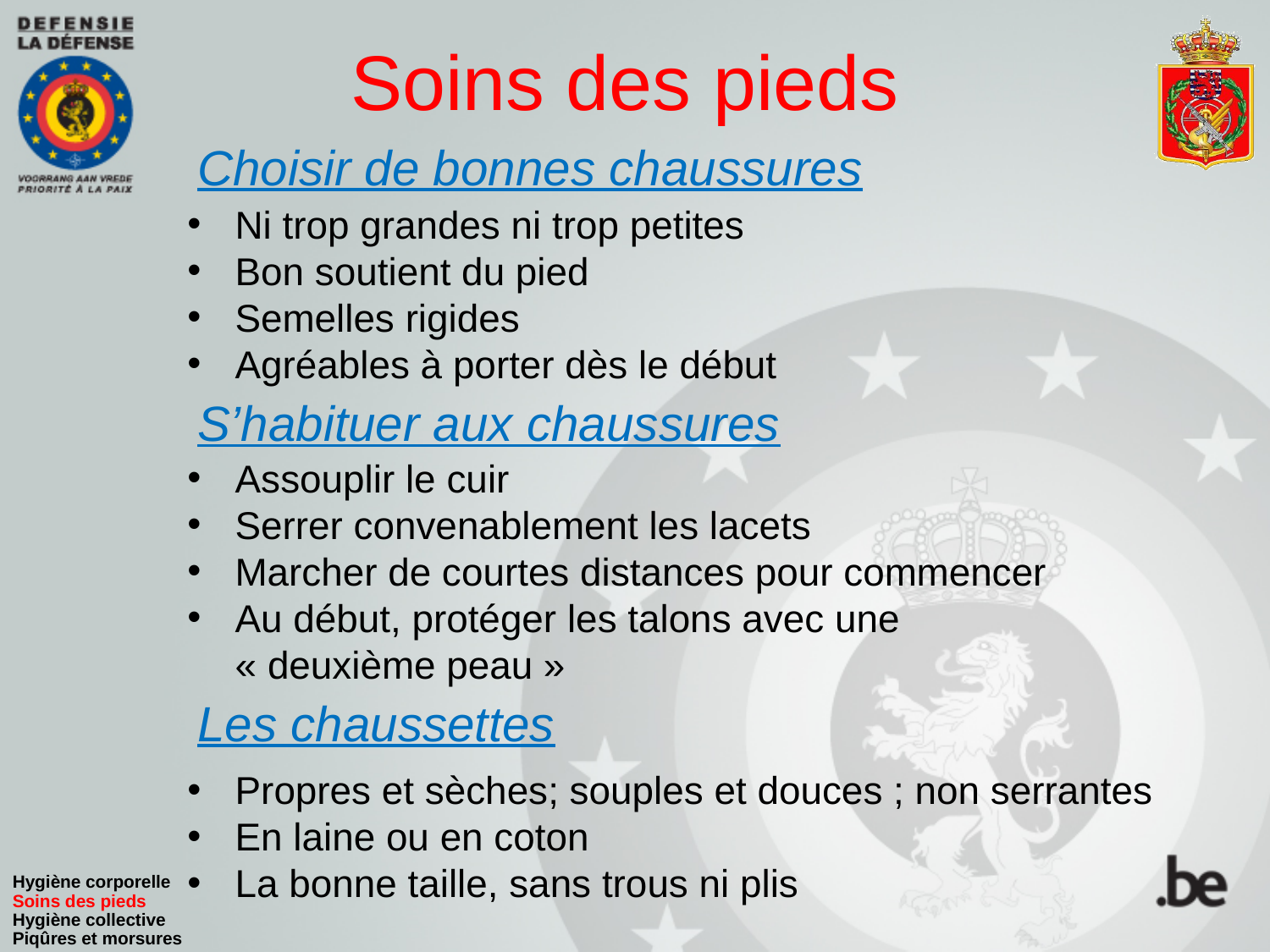

# Soins des pieds
Choisir de bonnes chaussures
Ni trop grandes ni trop petites
Bon soutient du pied
Semelles rigides
Agréables à porter dès le début

S’habituer aux chaussures
Assouplir le cuir
Serrer convenablement les lacets
Marcher de courtes distances pour commencer
Au début, protéger les talons avec une « deuxième peau »
Les chaussettes
Propres et sèches; souples et douces ; non serrantes
En laine ou en coton
La bonne taille, sans trous ni plis
Hygiène corporelle
Soins des pieds
Hygiène collective
Piqûres et morsures